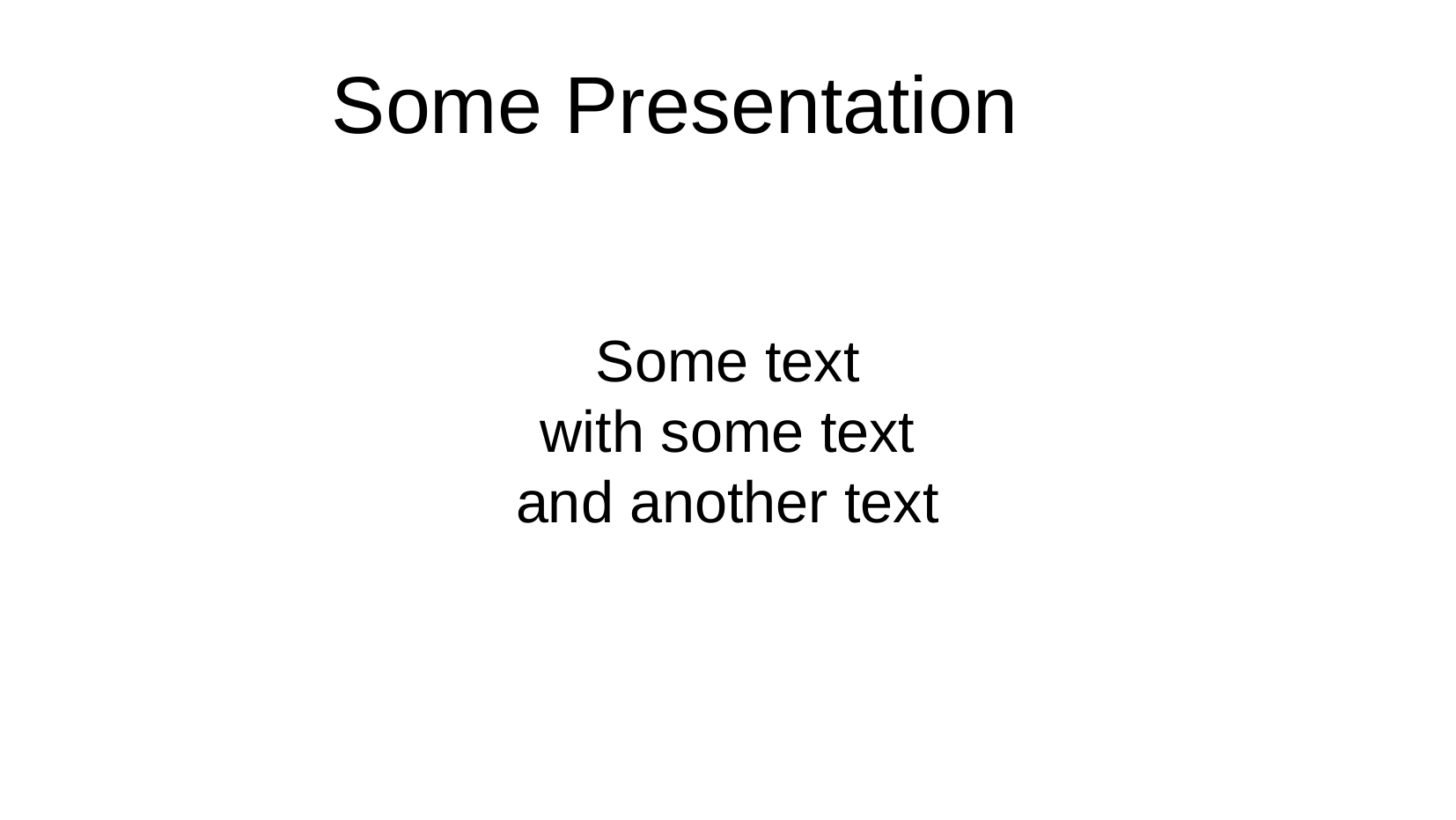

Some Presentation
Some text
with some text
and another text